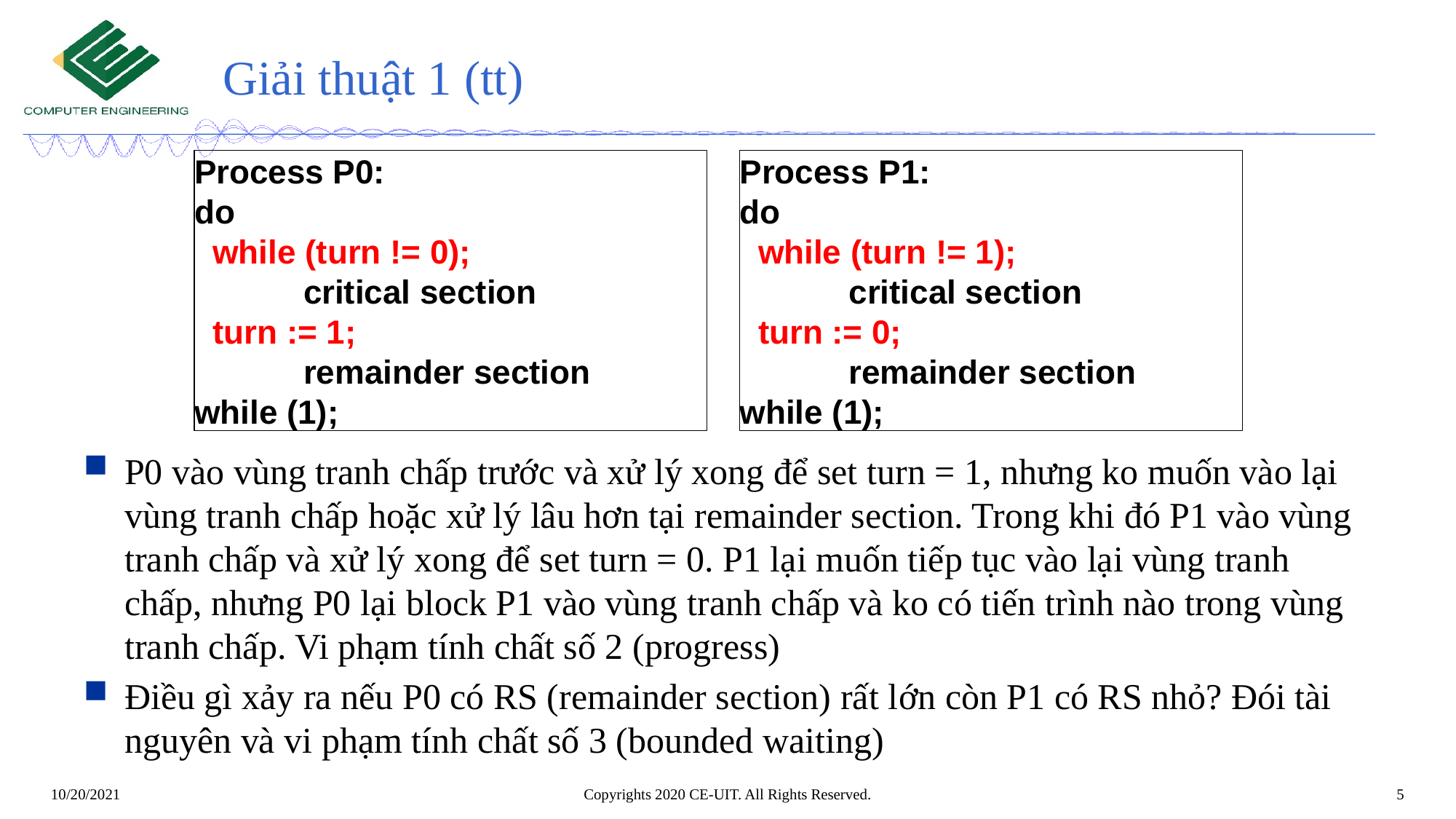

# Giải thuật 1 (tt)

P0 vào vùng tranh chấp trước và xử lý xong để set turn = 1, nhưng ko muốn vào lại vùng tranh chấp hoặc xử lý lâu hơn tại remainder section. Trong khi đó P1 vào vùng tranh chấp và xử lý xong để set turn = 0. P1 lại muốn tiếp tục vào lại vùng tranh chấp, nhưng P0 lại block P1 vào vùng tranh chấp và ko có tiến trình nào trong vùng tranh chấp. Vi phạm tính chất số 2 (progress)
Điều gì xảy ra nếu P0 có RS (remainder section) rất lớn còn P1 có RS nhỏ? Đói tài nguyên và vi phạm tính chất số 3 (bounded waiting)
Process P0:
do
  while (turn != 0);
	critical section
  turn := 1;
	remainder section
while (1);
Process P1:
do
  while (turn != 1);
	critical section
  turn := 0;
	remainder section
while (1);
Copyrights 2020 CE-UIT. All Rights Reserved.
5
10/20/2021